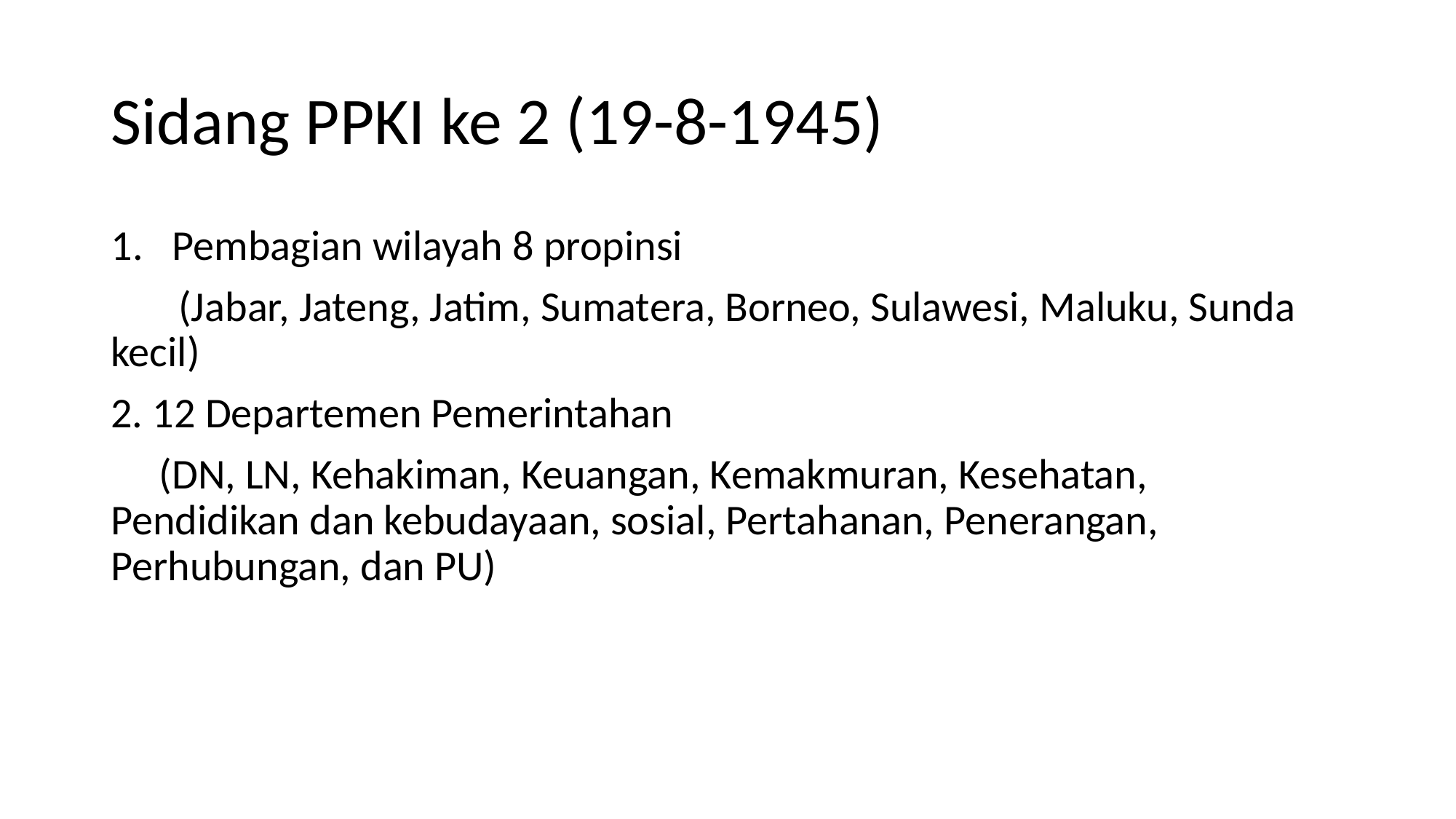

# Sidang PPKI ke 2 (19-8-1945)
Pembagian wilayah 8 propinsi
       (Jabar, Jateng, Jatim, Sumatera, Borneo, Sulawesi, Maluku, Sunda kecil)
2. 12 Departemen Pemerintahan
     (DN, LN, Kehakiman, Keuangan, Kemakmuran, Kesehatan, Pendidikan dan kebudayaan, sosial, Pertahanan, Penerangan, Perhubungan, dan PU)